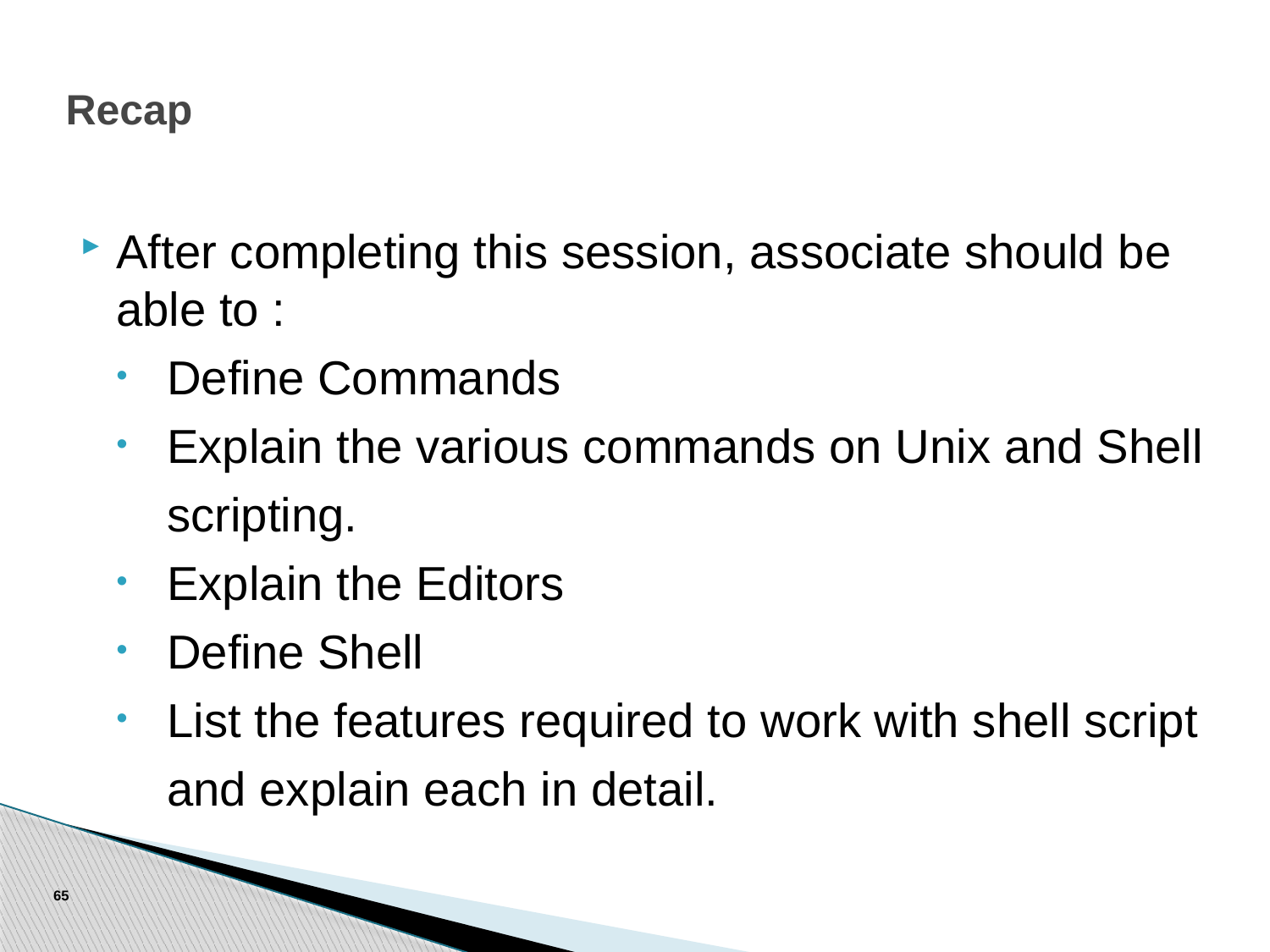

# Recap
After completing this session, associate should be able to :​
Define Commands
Explain the various commands on Unix and Shell scripting.
Explain the Editors
Define Shell
List the features required to work with shell script and explain each in detail.
65